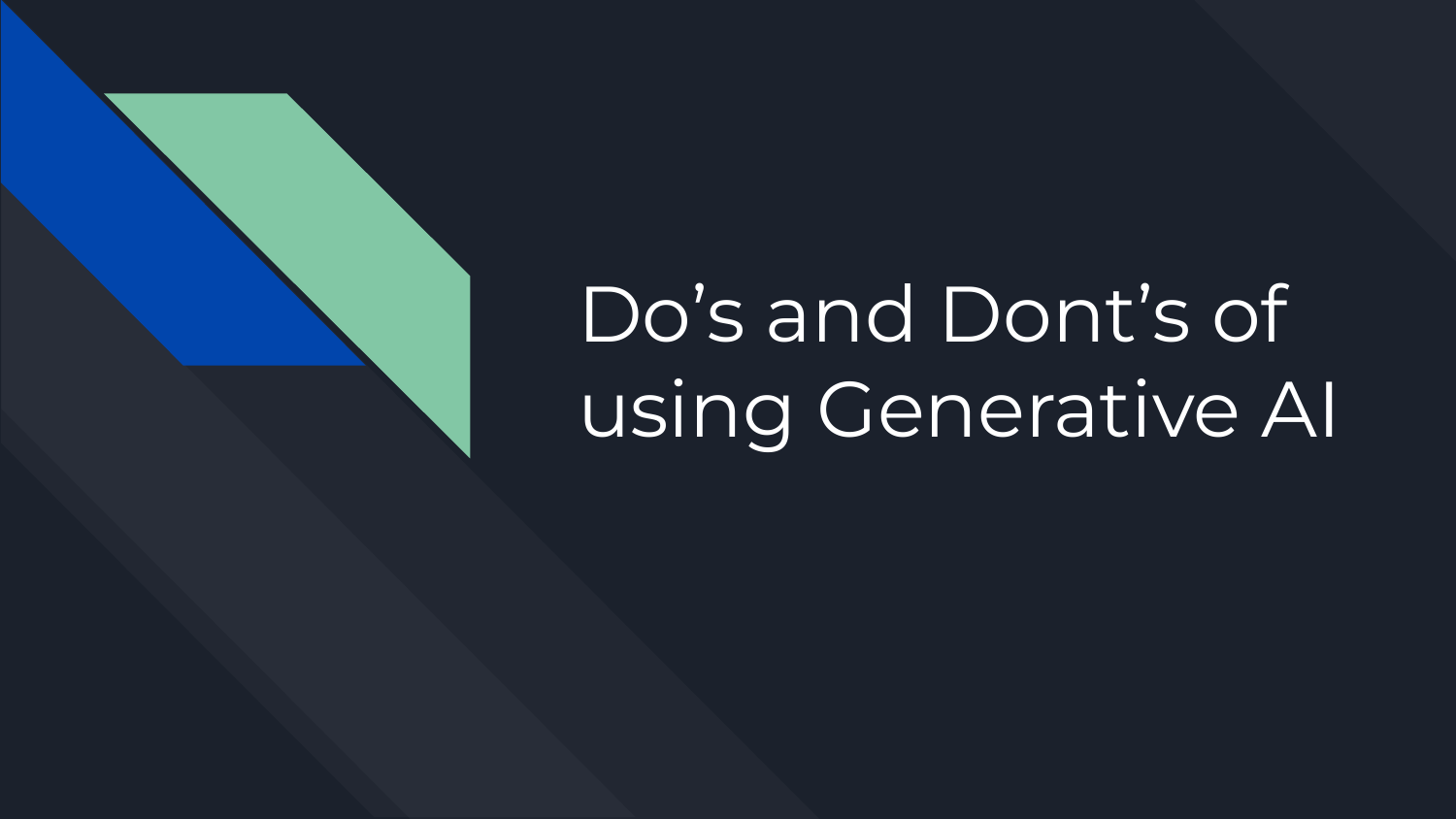

# Do’s and Dont’s of using Generative AI